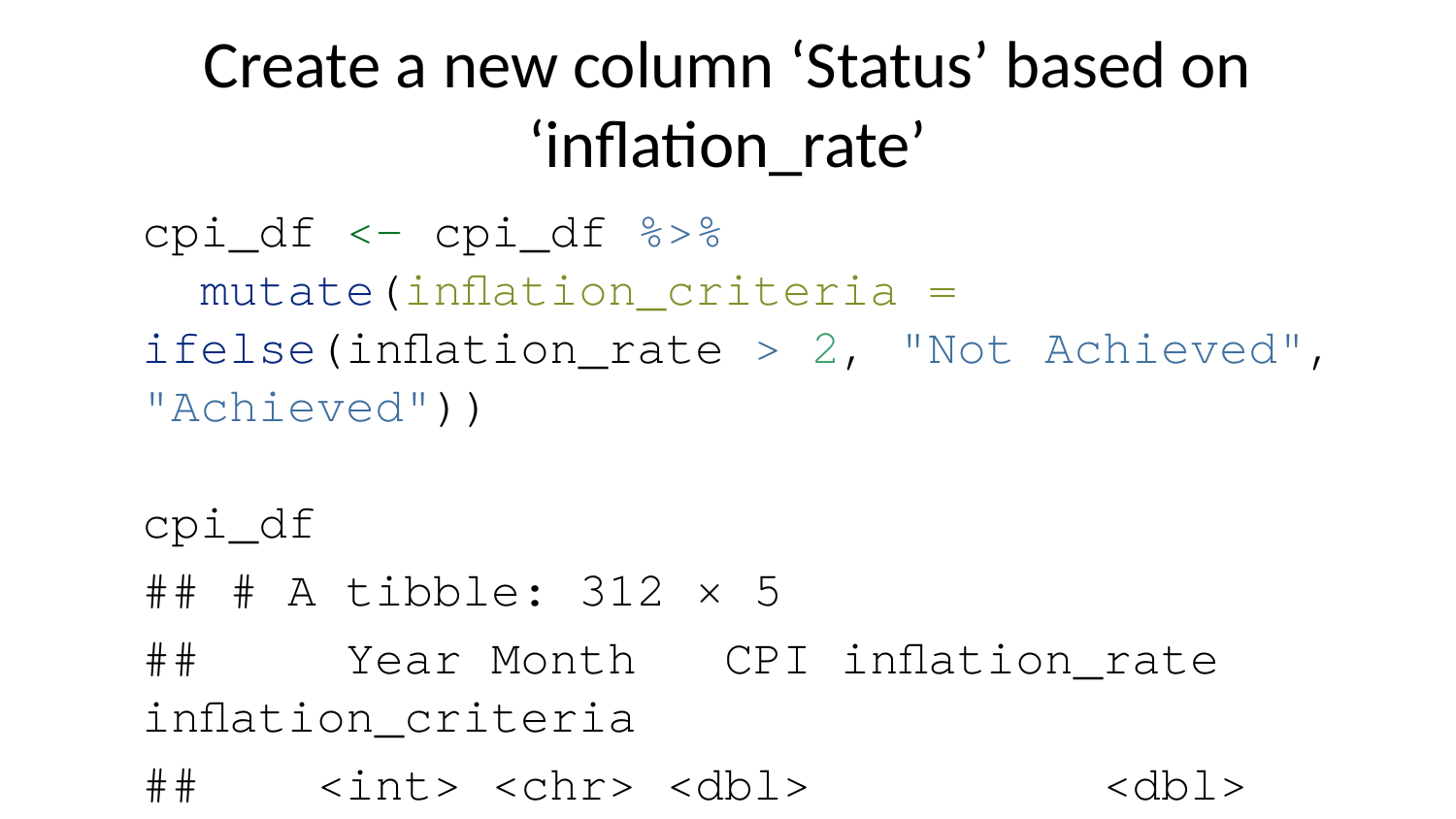

# Create a new column ‘Status’ based on ‘inflation_rate’
cpi_df <- cpi_df %>%
  mutate(inflation_criteria = ifelse(inflation_rate > 2, "Not Achieved", "Achieved"))
cpi_df
## # A tibble: 312 × 5
##     Year Month   CPI inflation_rate inflation_criteria
##    <int> <chr> <dbl>          <dbl> <chr>
##  1  1999 Jan    164.          NA    <NA>
##  2  2000 Jan    169.           2.74 Not Achieved
##  3  2001 Jan    175.           3.73 Not Achieved
##  4  2002 Jan    177.           1.14 Achieved
##  5  2003 Jan    182.           2.6  Not Achieved
##  6  2004 Jan    185.           1.93 Achieved
##  7  2005 Jan    191.           2.97 Not Achieved
##  8  2006 Jan    198.           3.99 Not Achieved
##  9  2007 Jan    202.           2.08 Not Achieved
## 10  2008 Jan    211.           4.28 Not Achieved
## # ℹ 302 more rows